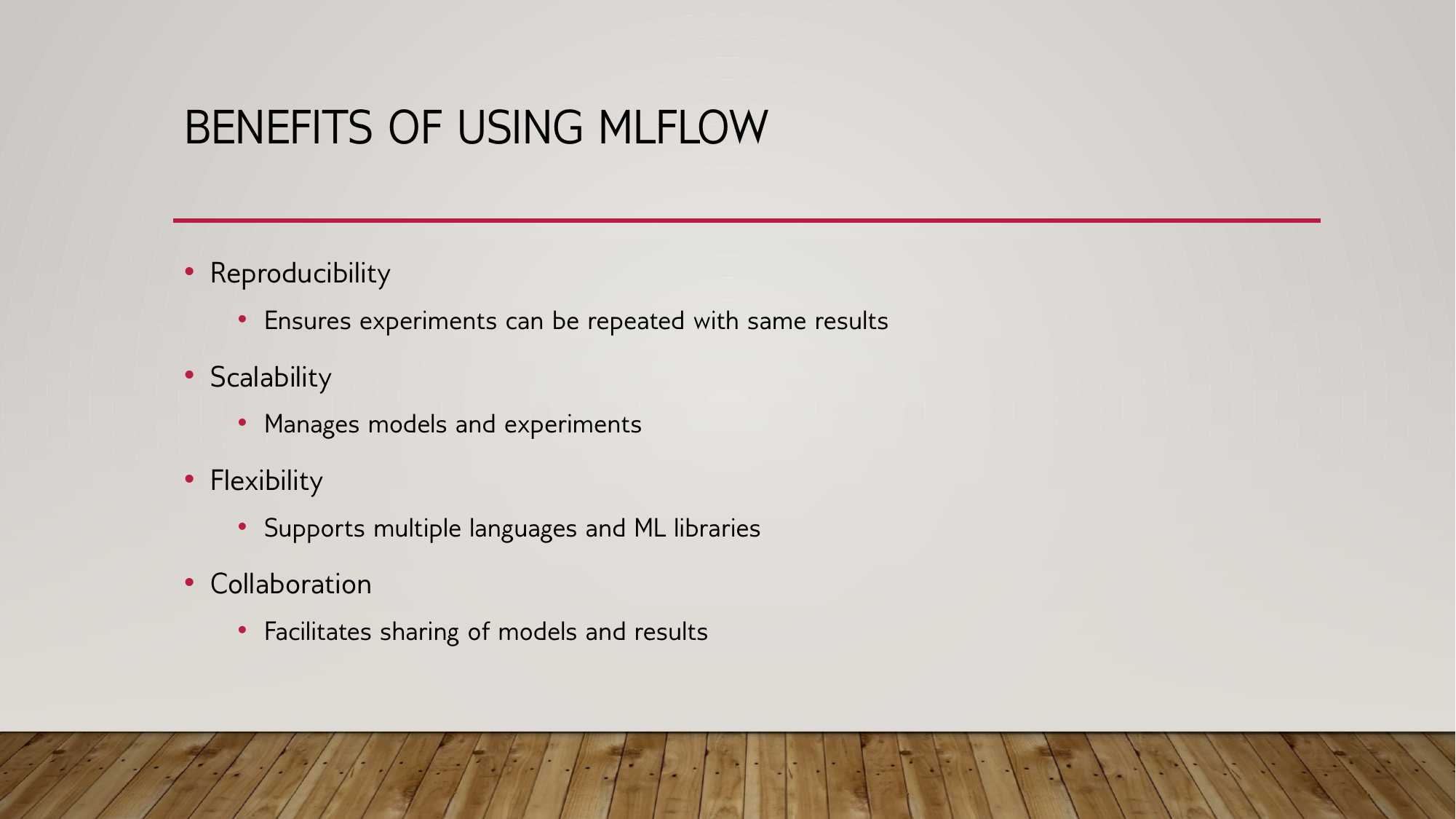

# Benefits of Using MLflow
Reproducibility
Ensures experiments can be repeated with same results
Scalability
Manages models and experiments
Flexibility
Supports multiple languages and ML libraries
Collaboration
Facilitates sharing of models and results